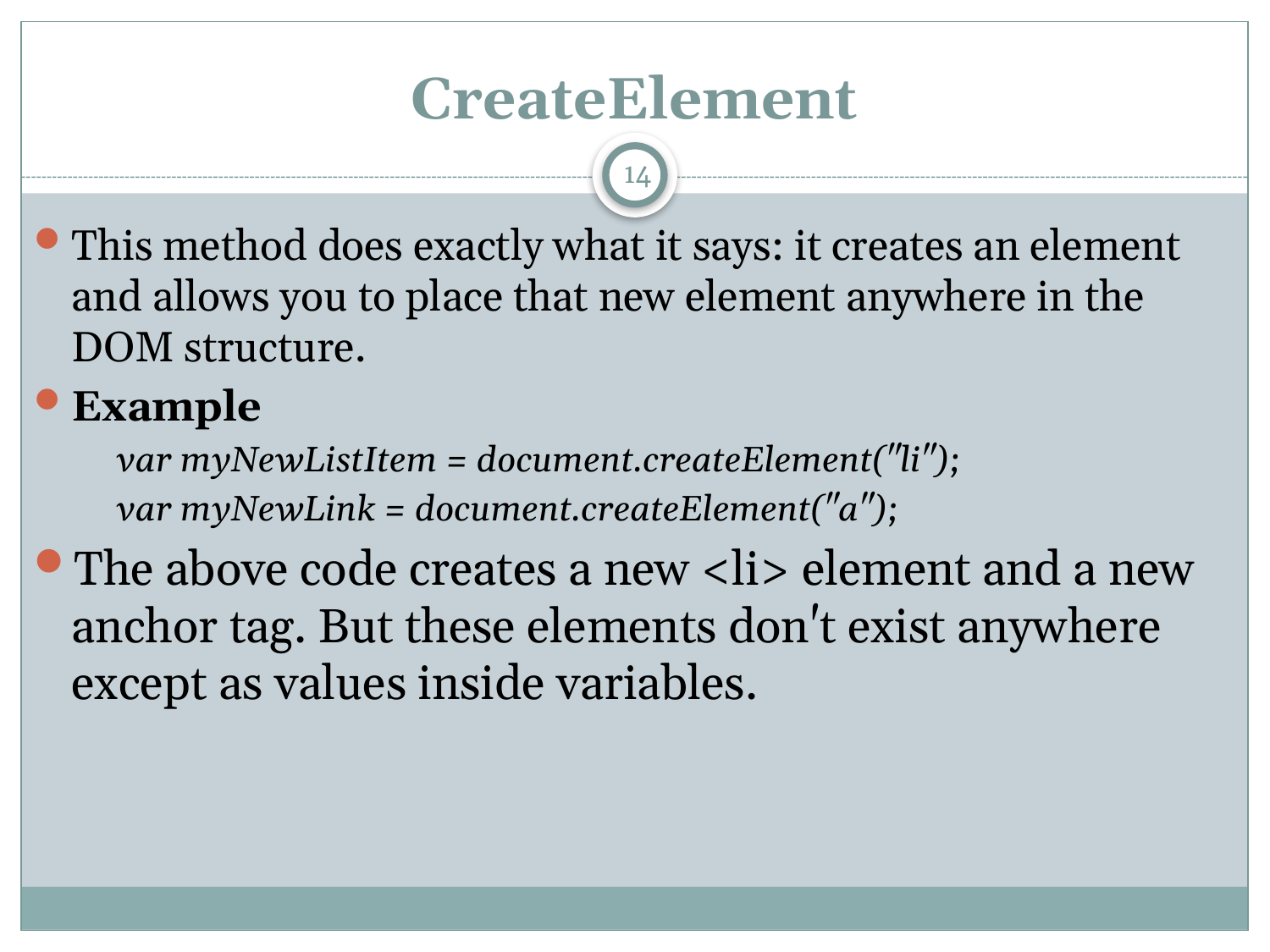

# CreateElement
14
This method does exactly what it says: it creates an element and allows you to place that new element anywhere in the DOM structure.
Example
var myNewListItem = document.createElement("li");
var myNewLink = document.createElement("a");
The above code creates a new <li> element and a new anchor tag. But these elements don't exist anywhere except as values inside variables.